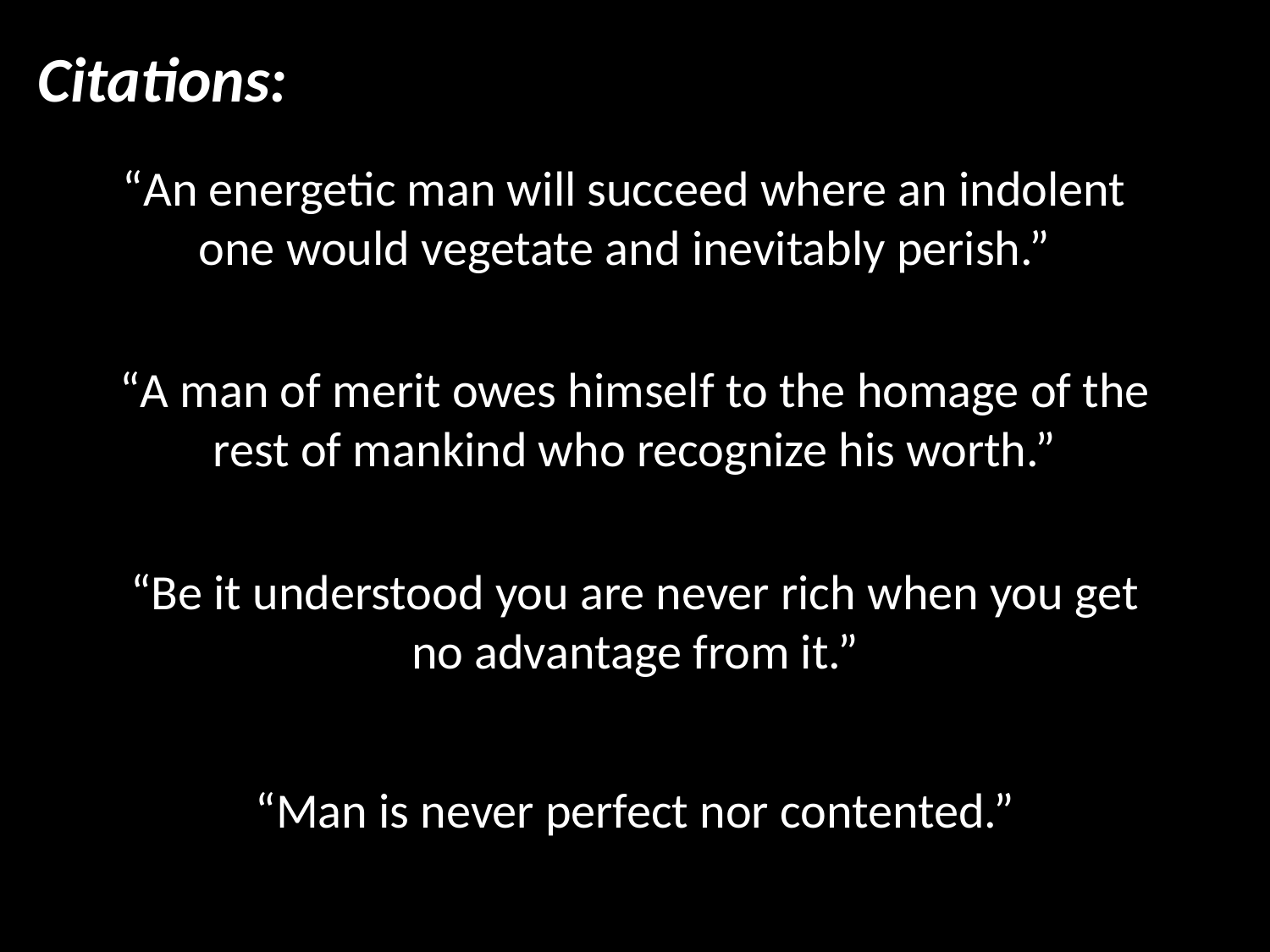

Citations:
# “An energetic man will succeed where an indolent one would vegetate and inevitably perish.”
“A man of merit owes himself to the homage of the rest of mankind who recognize his worth.”
“Be it understood you are never rich when you get no advantage from it.”
“Man is never perfect nor contented.”